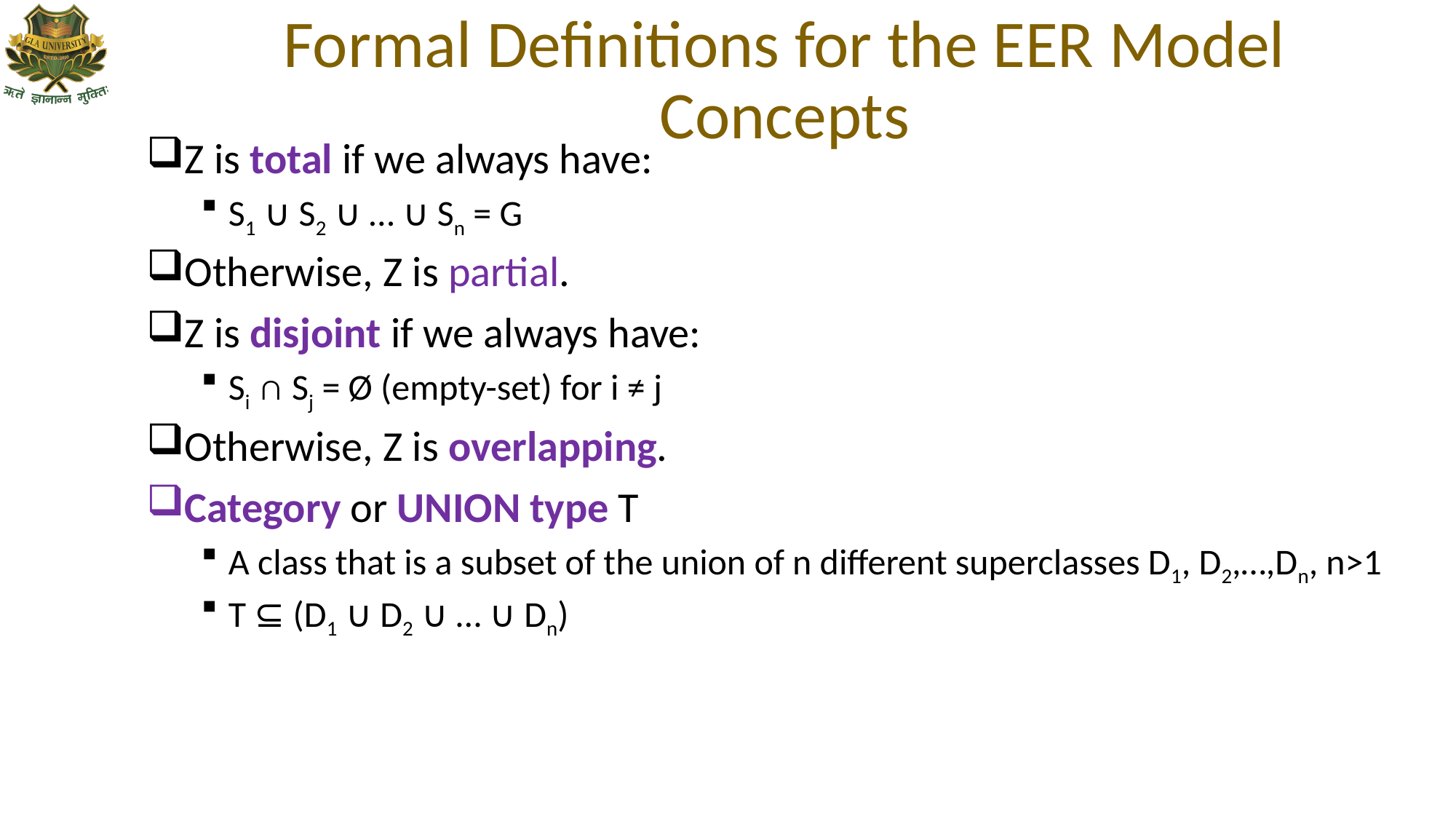

# Formal Definitions for the EER Model Concepts
Z is total if we always have:
S1 ∪ S2 ∪ … ∪ Sn = G
Otherwise, Z is partial.
Z is disjoint if we always have:
Si ∩ Sj = Ø (empty-set) for i ≠ j
Otherwise, Z is overlapping.
Category or UNION type T
A class that is a subset of the union of n different superclasses D1, D2,…,Dn, n>1
T ⊆ (D1 ∪ D2 ∪ … ∪ Dn)